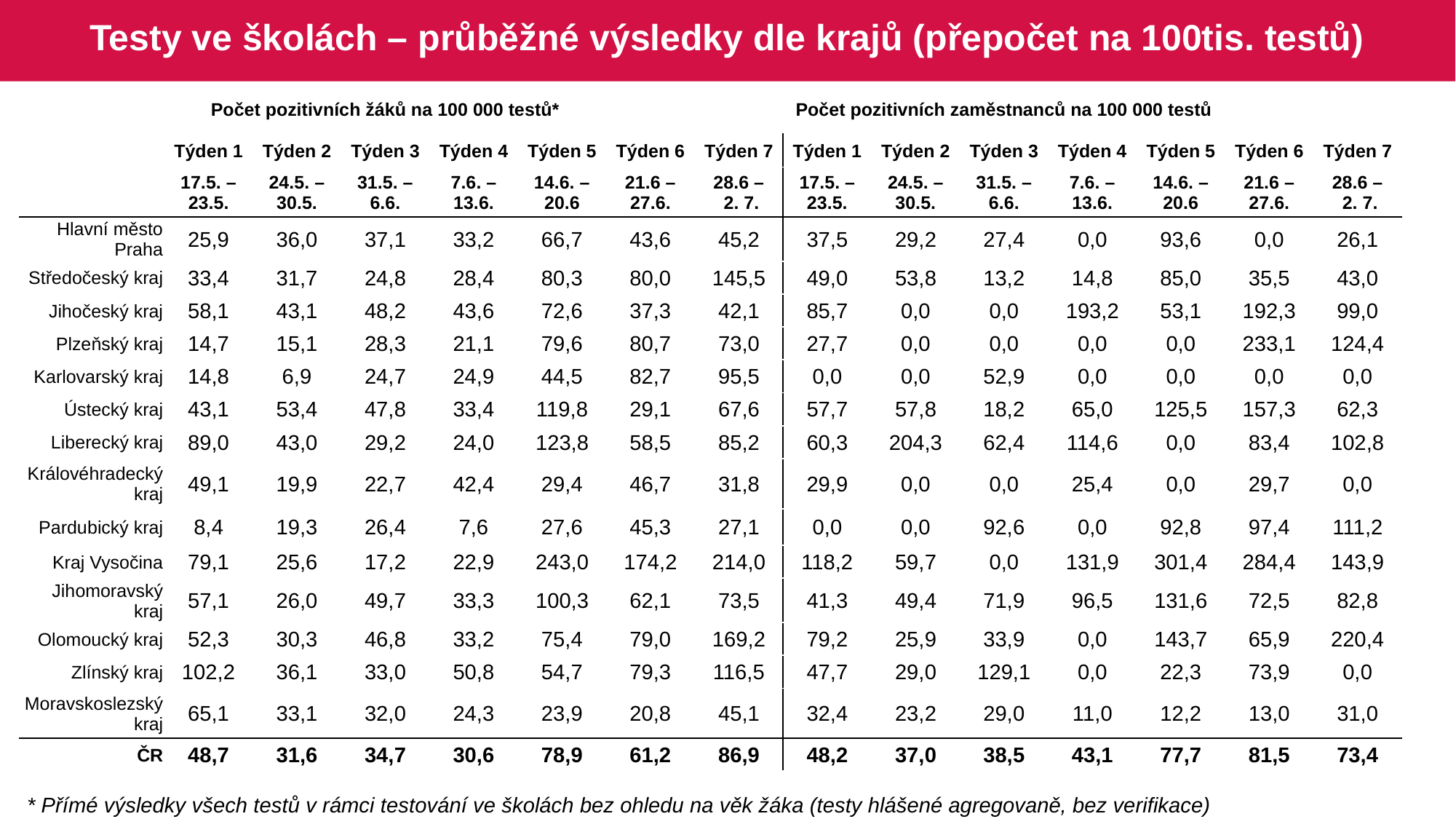

# Testy ve školách – průběžné výsledky dle krajů (přepočet na 100tis. testů)
|  | Počet pozitivních žáků na 100 000 testů\* |  |  |  |  |  |  | Počet pozitivních zaměstnanců na 100 000 testů |  |  |  |  |  |  |
| --- | --- | --- | --- | --- | --- | --- | --- | --- | --- | --- | --- | --- | --- | --- |
|  | Týden 1 | Týden 2 | Týden 3 | Týden 4 | Týden 5 | Týden 6 | Týden 7 | Týden 1 | Týden 2 | Týden 3 | Týden 4 | Týden 5 | Týden 6 | Týden 7 |
|  | 17.5. – 23.5. | 24.5. – 30.5. | 31.5. – 6.6. | 7.6. – 13.6. | 14.6. –20.6 | 21.6 – 27.6. | 28.6 – 2. 7. | 17.5. – 23.5. | 24.5. – 30.5. | 31.5. – 6.6. | 7.6. – 13.6. | 14.6. –20.6 | 21.6 – 27.6. | 28.6 – 2. 7. |
| Hlavní město Praha | 25,9 | 36,0 | 37,1 | 33,2 | 66,7 | 43,6 | 45,2 | 37,5 | 29,2 | 27,4 | 0,0 | 93,6 | 0,0 | 26,1 |
| Středočeský kraj | 33,4 | 31,7 | 24,8 | 28,4 | 80,3 | 80,0 | 145,5 | 49,0 | 53,8 | 13,2 | 14,8 | 85,0 | 35,5 | 43,0 |
| Jihočeský kraj | 58,1 | 43,1 | 48,2 | 43,6 | 72,6 | 37,3 | 42,1 | 85,7 | 0,0 | 0,0 | 193,2 | 53,1 | 192,3 | 99,0 |
| Plzeňský kraj | 14,7 | 15,1 | 28,3 | 21,1 | 79,6 | 80,7 | 73,0 | 27,7 | 0,0 | 0,0 | 0,0 | 0,0 | 233,1 | 124,4 |
| Karlovarský kraj | 14,8 | 6,9 | 24,7 | 24,9 | 44,5 | 82,7 | 95,5 | 0,0 | 0,0 | 52,9 | 0,0 | 0,0 | 0,0 | 0,0 |
| Ústecký kraj | 43,1 | 53,4 | 47,8 | 33,4 | 119,8 | 29,1 | 67,6 | 57,7 | 57,8 | 18,2 | 65,0 | 125,5 | 157,3 | 62,3 |
| Liberecký kraj | 89,0 | 43,0 | 29,2 | 24,0 | 123,8 | 58,5 | 85,2 | 60,3 | 204,3 | 62,4 | 114,6 | 0,0 | 83,4 | 102,8 |
| Královéhradecký kraj | 49,1 | 19,9 | 22,7 | 42,4 | 29,4 | 46,7 | 31,8 | 29,9 | 0,0 | 0,0 | 25,4 | 0,0 | 29,7 | 0,0 |
| Pardubický kraj | 8,4 | 19,3 | 26,4 | 7,6 | 27,6 | 45,3 | 27,1 | 0,0 | 0,0 | 92,6 | 0,0 | 92,8 | 97,4 | 111,2 |
| Kraj Vysočina | 79,1 | 25,6 | 17,2 | 22,9 | 243,0 | 174,2 | 214,0 | 118,2 | 59,7 | 0,0 | 131,9 | 301,4 | 284,4 | 143,9 |
| Jihomoravský kraj | 57,1 | 26,0 | 49,7 | 33,3 | 100,3 | 62,1 | 73,5 | 41,3 | 49,4 | 71,9 | 96,5 | 131,6 | 72,5 | 82,8 |
| Olomoucký kraj | 52,3 | 30,3 | 46,8 | 33,2 | 75,4 | 79,0 | 169,2 | 79,2 | 25,9 | 33,9 | 0,0 | 143,7 | 65,9 | 220,4 |
| Zlínský kraj | 102,2 | 36,1 | 33,0 | 50,8 | 54,7 | 79,3 | 116,5 | 47,7 | 29,0 | 129,1 | 0,0 | 22,3 | 73,9 | 0,0 |
| Moravskoslezský kraj | 65,1 | 33,1 | 32,0 | 24,3 | 23,9 | 20,8 | 45,1 | 32,4 | 23,2 | 29,0 | 11,0 | 12,2 | 13,0 | 31,0 |
| ČR | 48,7 | 31,6 | 34,7 | 30,6 | 78,9 | 61,2 | 86,9 | 48,2 | 37,0 | 38,5 | 43,1 | 77,7 | 81,5 | 73,4 |
* Přímé výsledky všech testů v rámci testování ve školách bez ohledu na věk žáka (testy hlášené agregovaně, bez verifikace)